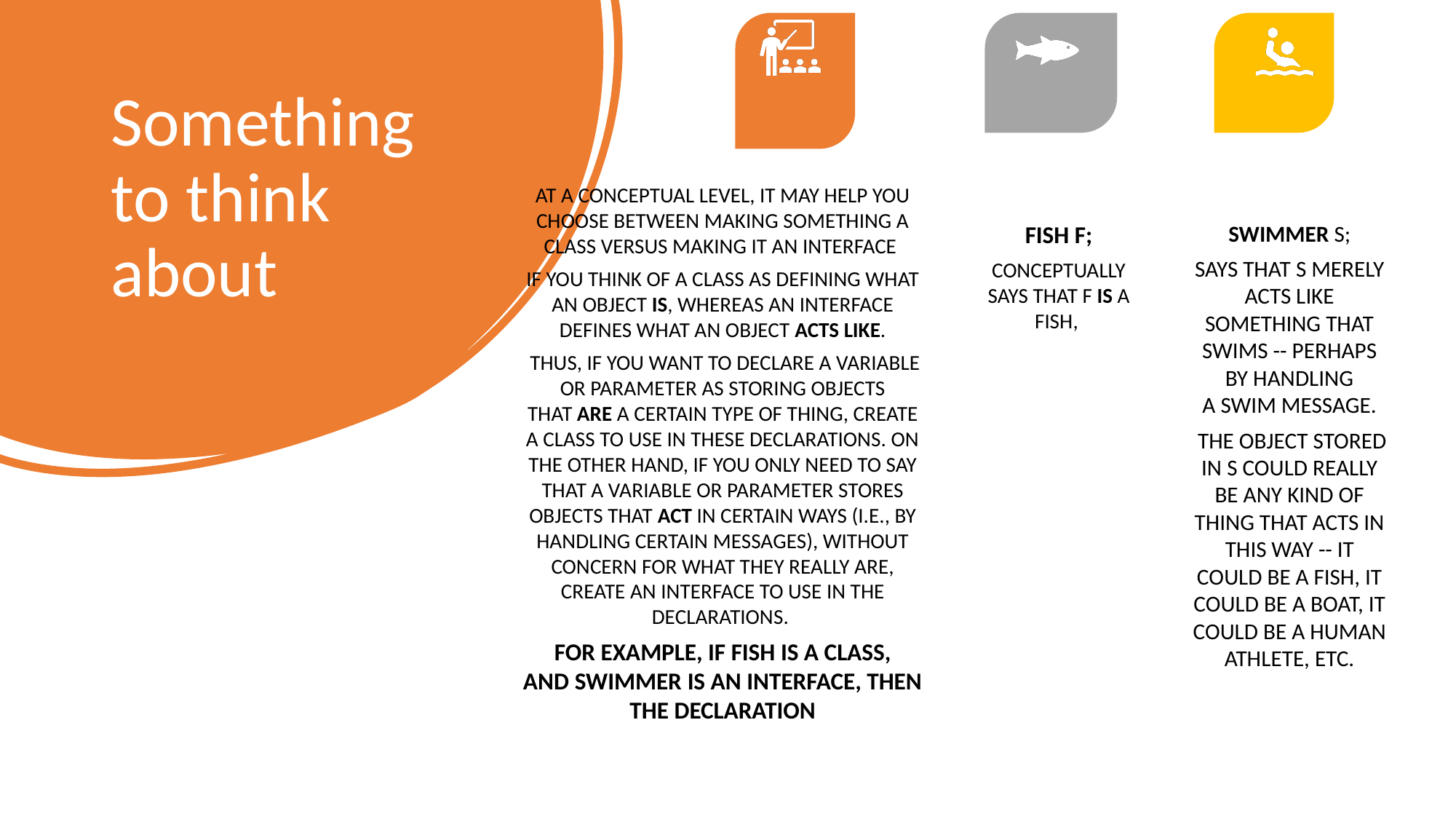

At a conceptual level, it may help you choose between making something a class versus making it an interface
if you think of a class as defining what an object is, whereas an interface defines what an object acts like.
 Thus, if you want to declare a variable or parameter as storing objects that are a certain type of thing, create a class to use in these declarations. On the other hand, if you only need to say that a variable or parameter stores objects that act in certain ways (i.e., by handling certain messages), without concern for what they really are, create an interface to use in the declarations.
For example, if Fish is a class, and Swimmer is an interface, then the declaration
Fish f;
conceptually says that f is a fish,
Swimmer s;
says that s merely acts like something that swims -- perhaps by handling a swim message.
 The object stored in s could really be any kind of thing that acts in this way -- it could be a fish, it could be a boat, it could be a human athlete, etc.
# Something to think about